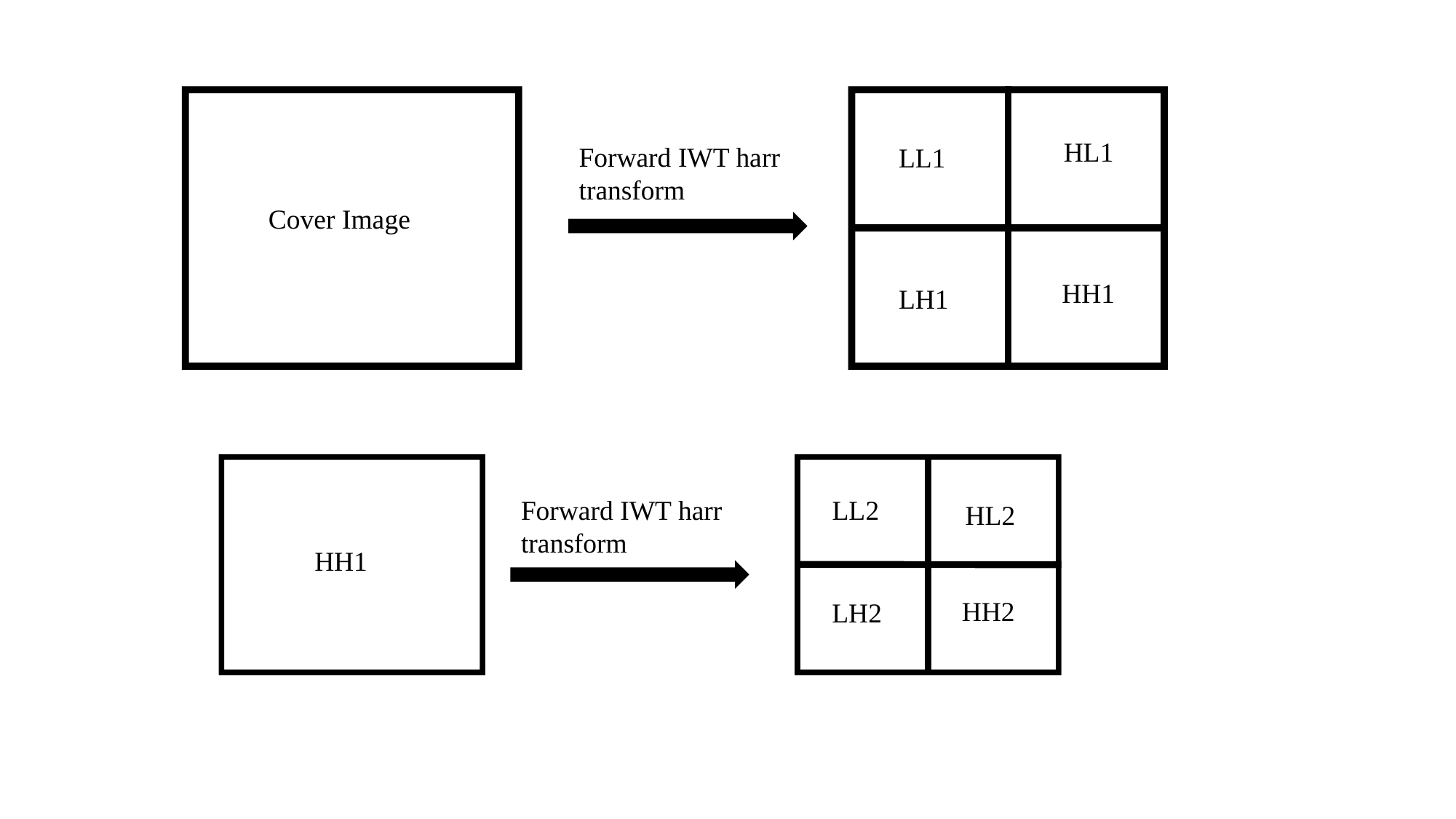

HL1
Forward IWT harr transform
LL1
Cover Image

HH1
LH1

Forward IWT harr transform
LL2
HL2
HH1

HH2
LH2
15